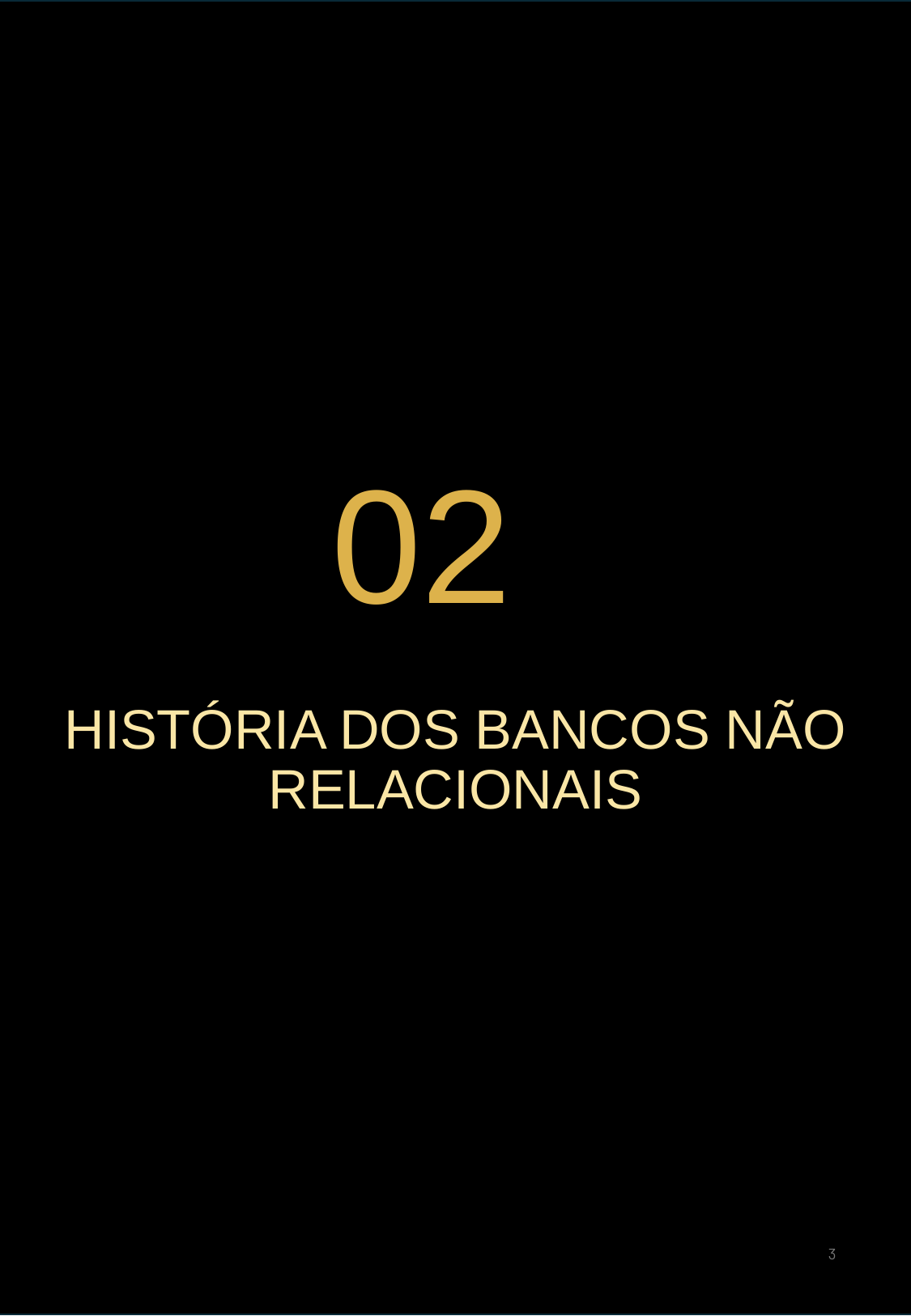

02
# HISTÓRIA DOS BANCOS NÃO RELACIONAIS
3